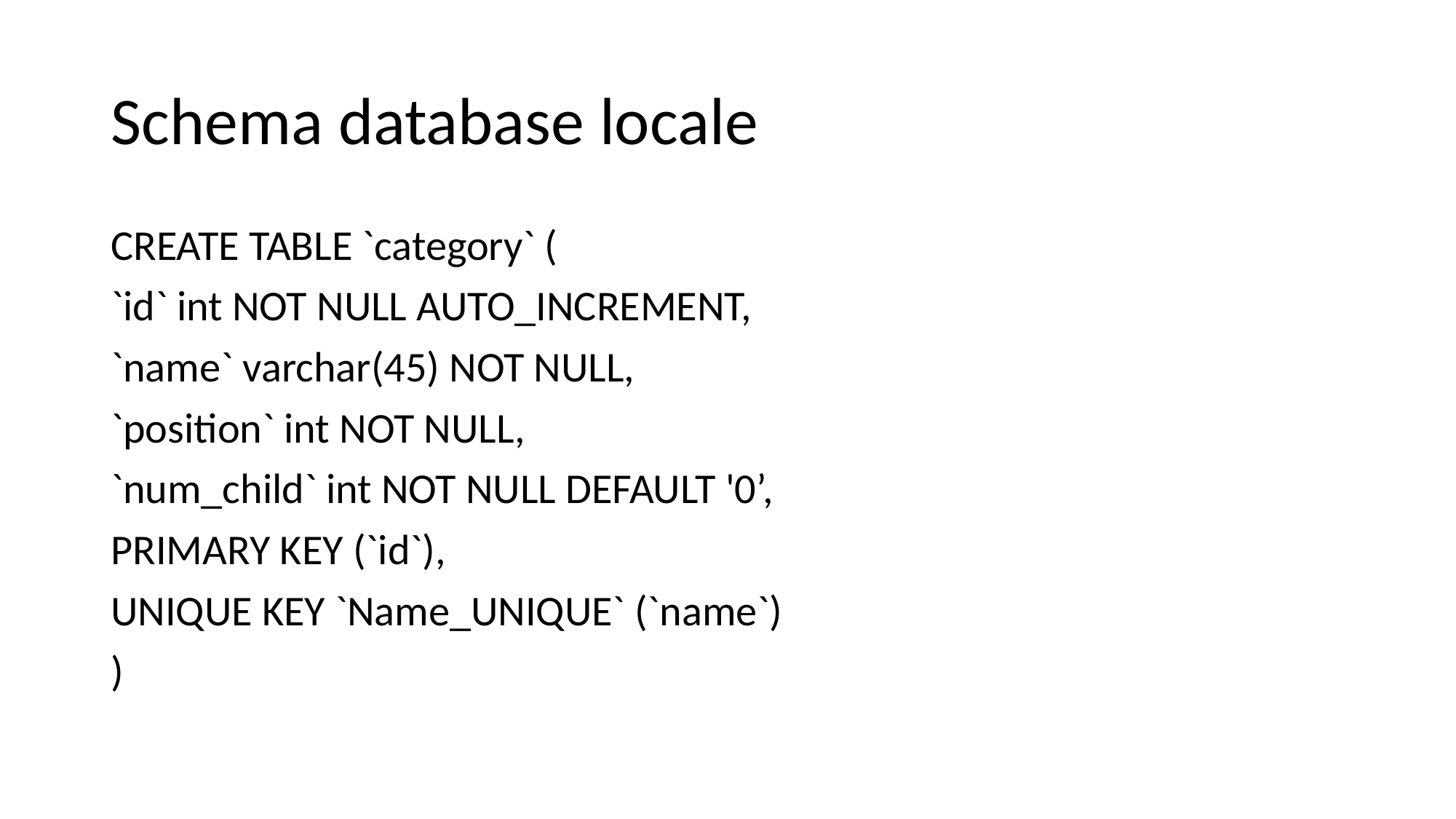

# Schema database locale
CREATE TABLE `category` (
`id` int NOT NULL AUTO_INCREMENT,
`name` varchar(45) NOT NULL,
`position` int NOT NULL,
`num_child` int NOT NULL DEFAULT '0’,
PRIMARY KEY (`id`),
UNIQUE KEY `Name_UNIQUE` (`name`)
)